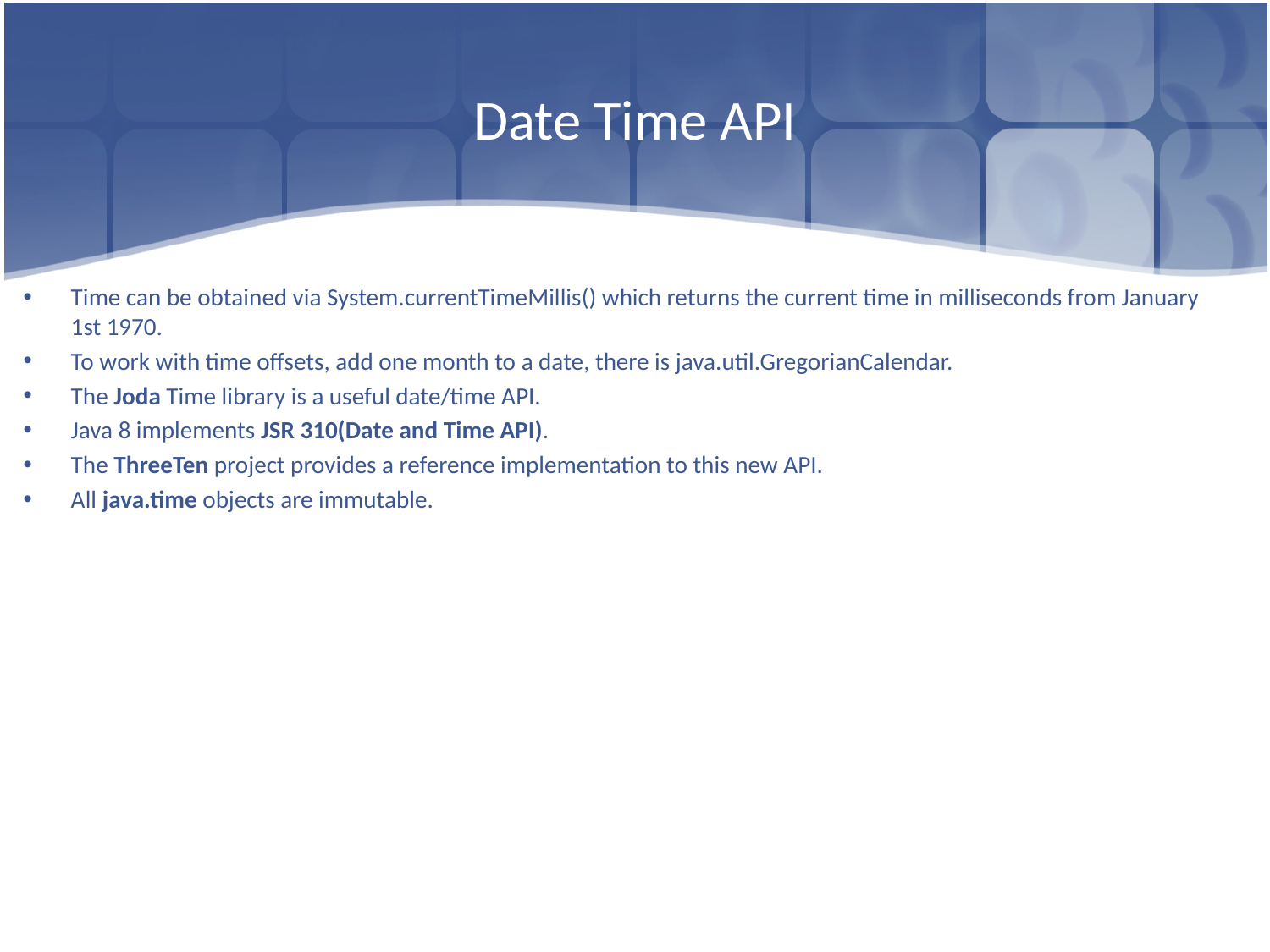

# Date Time API
Time can be obtained via System.currentTimeMillis() which returns the current time in milliseconds from January 1st 1970.
To work with time offsets, add one month to a date, there is java.util.GregorianCalendar.
The Joda Time library is a useful date/time API.
Java 8 implements JSR 310(Date and Time API).
The ThreeTen project provides a reference implementation to this new API.
All java.time objects are immutable.